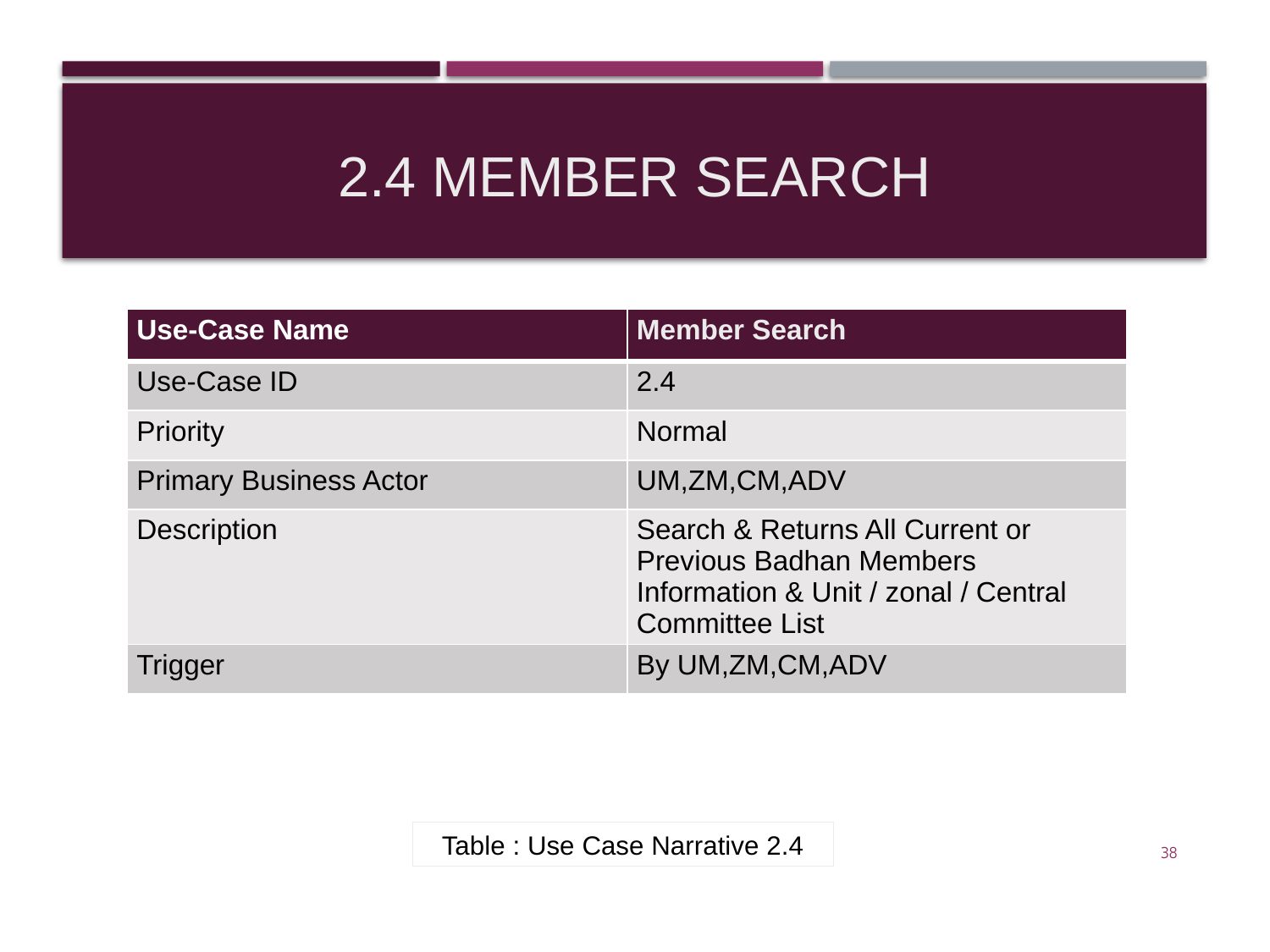

# 2.4 Member Search
| Use-Case Name | Member Search |
| --- | --- |
| Use-Case ID | 2.4 |
| Priority | Normal |
| Primary Business Actor | UM,ZM,CM,ADV |
| Description | Search & Returns All Current or Previous Badhan Members Information & Unit / zonal / Central Committee List |
| Trigger | By UM,ZM,CM,ADV |
Table : Use Case Narrative 2.4
38